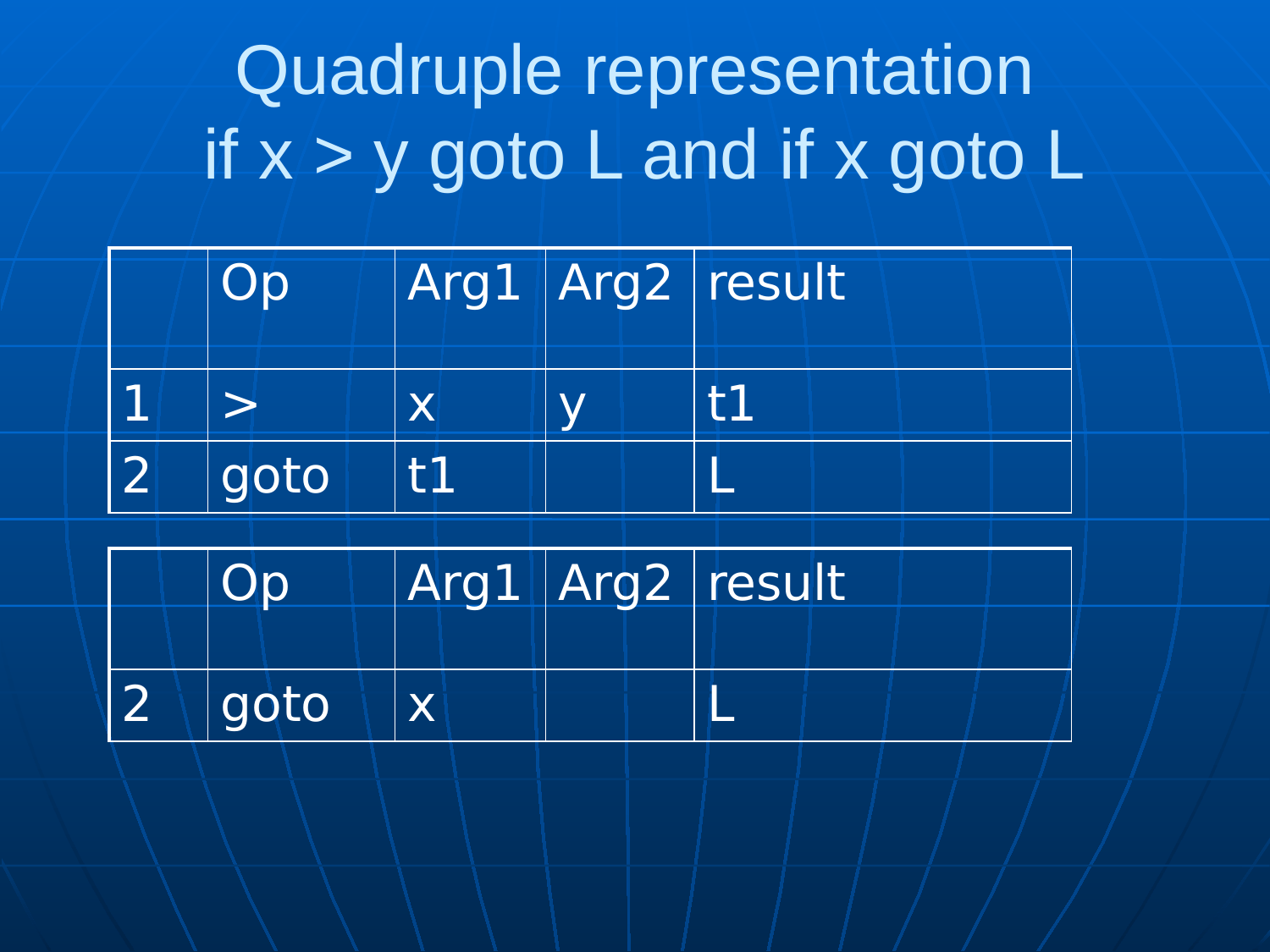

# Quadruple representation if x > y goto L and if x goto L
|  | Op | Arg1 | Arg2 | result |
| --- | --- | --- | --- | --- |
| 1 | > | x | y | t1 |
| 2 | goto | t1 |  | L |
|  | Op | Arg1 | Arg2 | result |
| --- | --- | --- | --- | --- |
| 2 | goto | x |  | L |